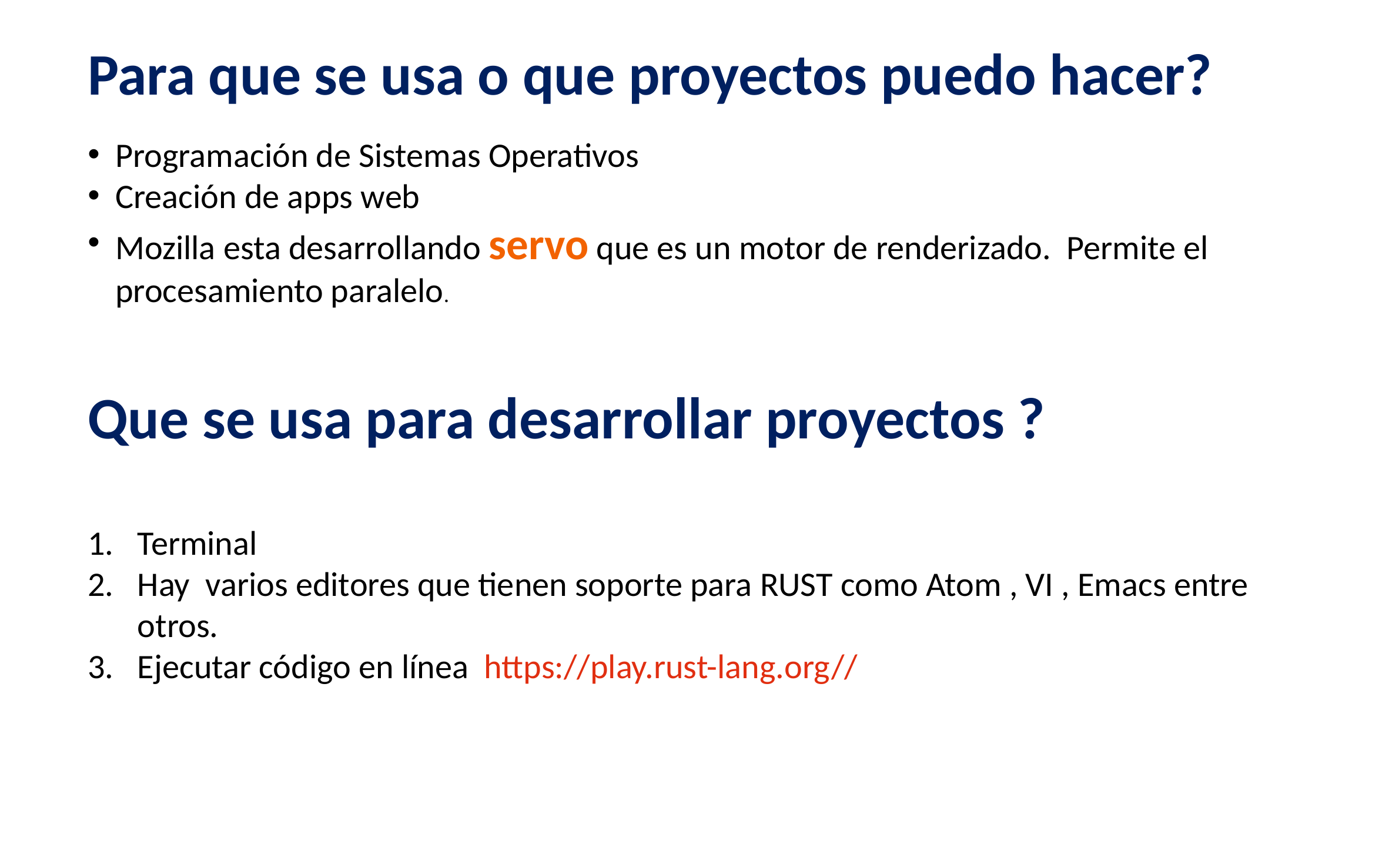

Para que se usa o que proyectos puedo hacer?

Programación de Sistemas Operativos
Creación de apps web
Mozilla esta desarrollando servo que es un motor de renderizado.  Permite el procesamiento paralelo.

Que se usa para desarrollar proyectos ?

Terminal
Hay  varios editores que tienen soporte para RUST como Atom , VI , Emacs entre otros.
Ejecutar código en línea  https://play.rust-lang.org//